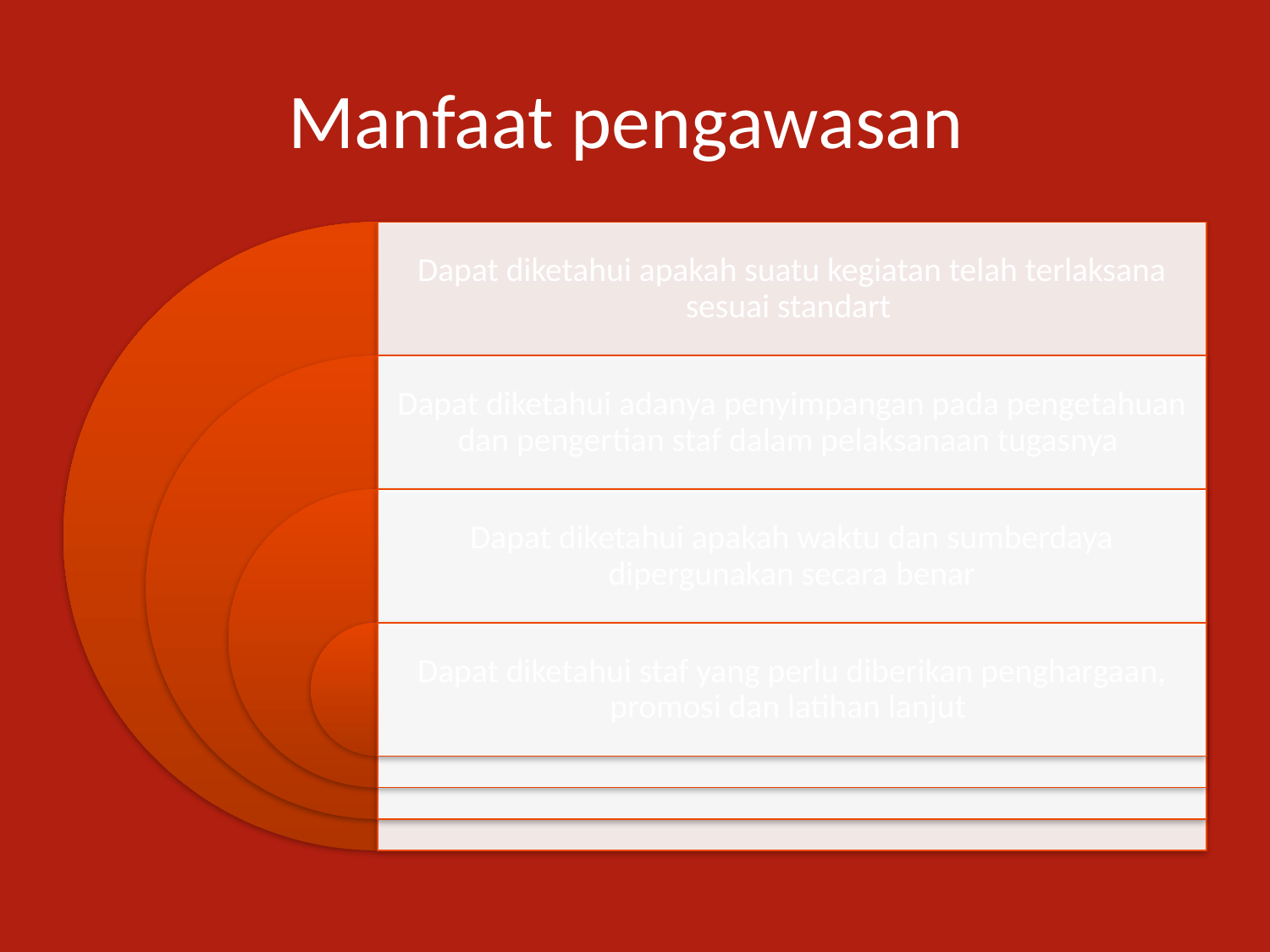

# Manfaat pengawasan
Dapat diketahui apakah suatu kegiatan telah terlaksana sesuai standart
Dapat diketahui adanya penyimpangan pada pengetahuan dan pengertian staf dalam pelaksanaan tugasnya
Dapat diketahui apakah waktu dan sumberdaya dipergunakan secara benar
Dapat diketahui staf yang perlu diberikan penghargaan, promosi dan latihan lanjut